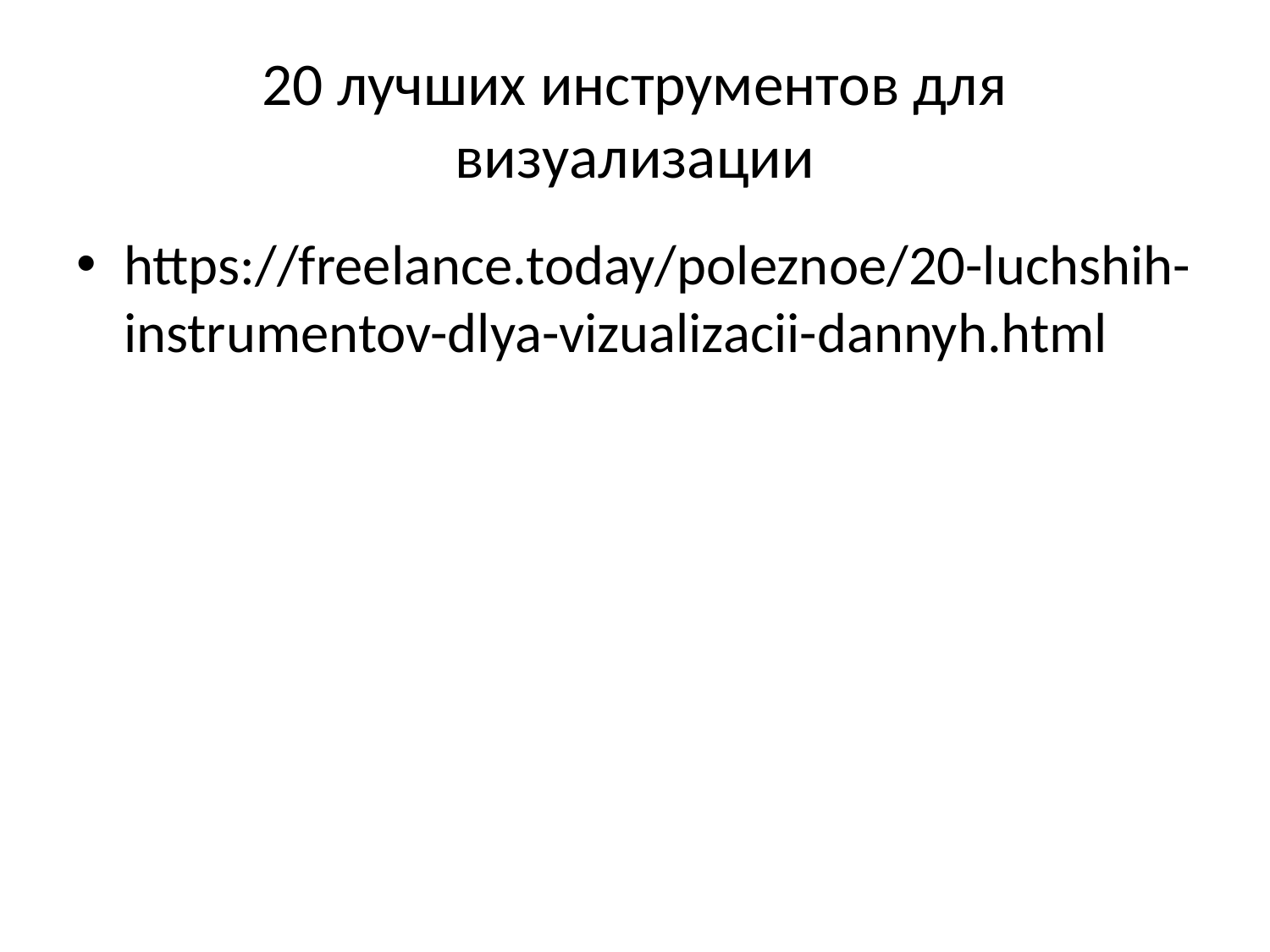

# 20 лучших инструментов для визуализации
https://freelance.today/poleznoe/20-luchshih-instrumentov-dlya-vizualizacii-dannyh.html